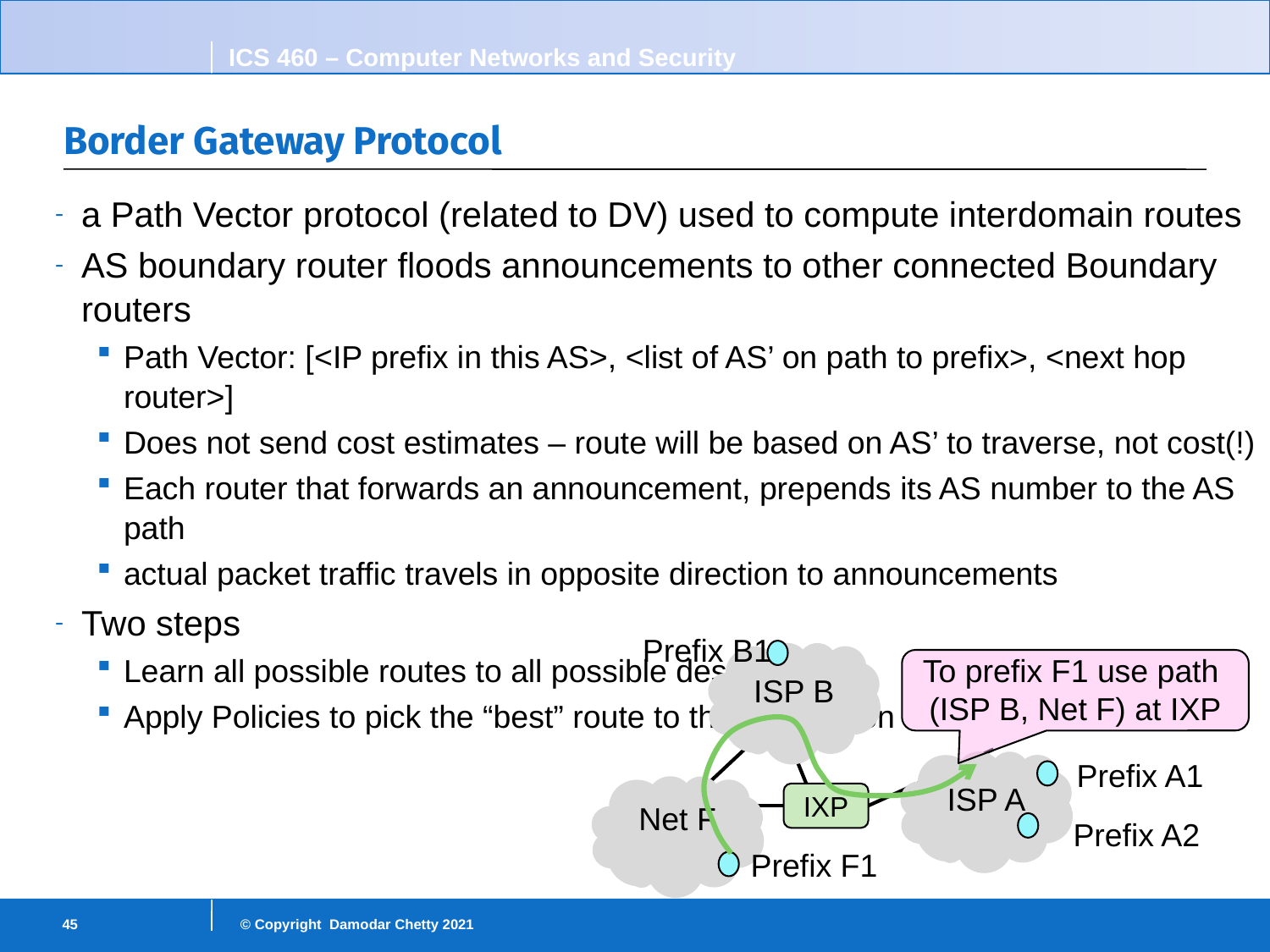

# Border Gateway Protocol
a Path Vector protocol (related to DV) used to compute interdomain routes
AS boundary router floods announcements to other connected Boundary routers
Path Vector: [<IP prefix in this AS>, <list of AS’ on path to prefix>, <next hop router>]
Does not send cost estimates – route will be based on AS’ to traverse, not cost(!)
Each router that forwards an announcement, prepends its AS number to the AS path
actual packet traffic travels in opposite direction to announcements
Two steps
Learn all possible routes to all possible destinations
Apply Policies to pick the “best” route to the destination

Prefix B1

ISP B
To prefix F1 use path
(ISP B, Net F) at IXP

Prefix A1

ISP A
Prefix A2

Net F
Prefix F1

IXP
45